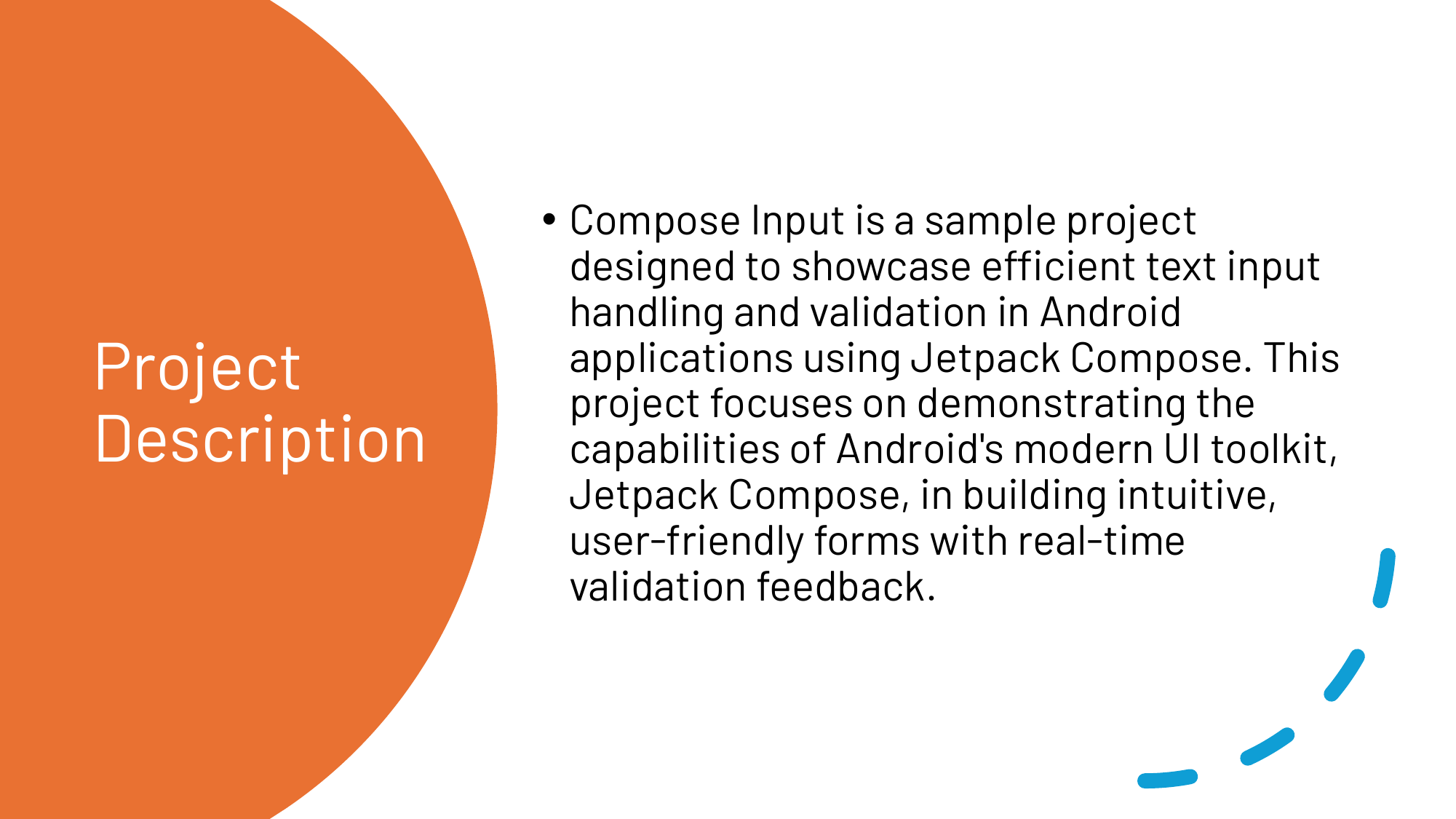

Compose Input is a sample project designed to showcase efficient text input handling and validation in Android applications using Jetpack Compose. This project focuses on demonstrating the capabilities of Android's modern UI toolkit, Jetpack Compose, in building intuitive, user-friendly forms with real-time validation feedback.
# Project Description